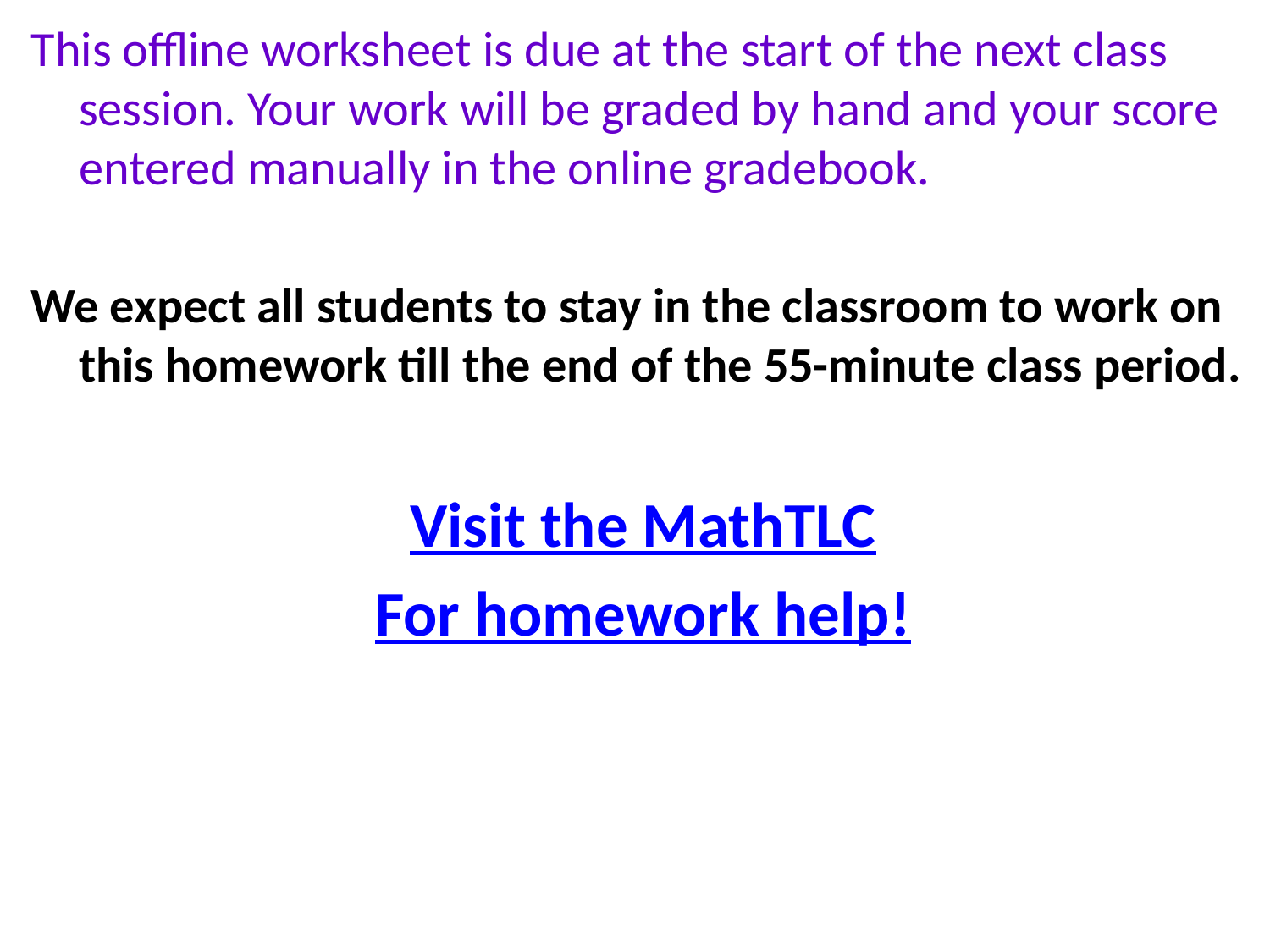

This offline worksheet is due at the start of the next class session. Your work will be graded by hand and your score entered manually in the online gradebook.

We expect all students to stay in the classroom to work on this homework till the end of the 55-minute class period.

Visit the MathTLC
For homework help!